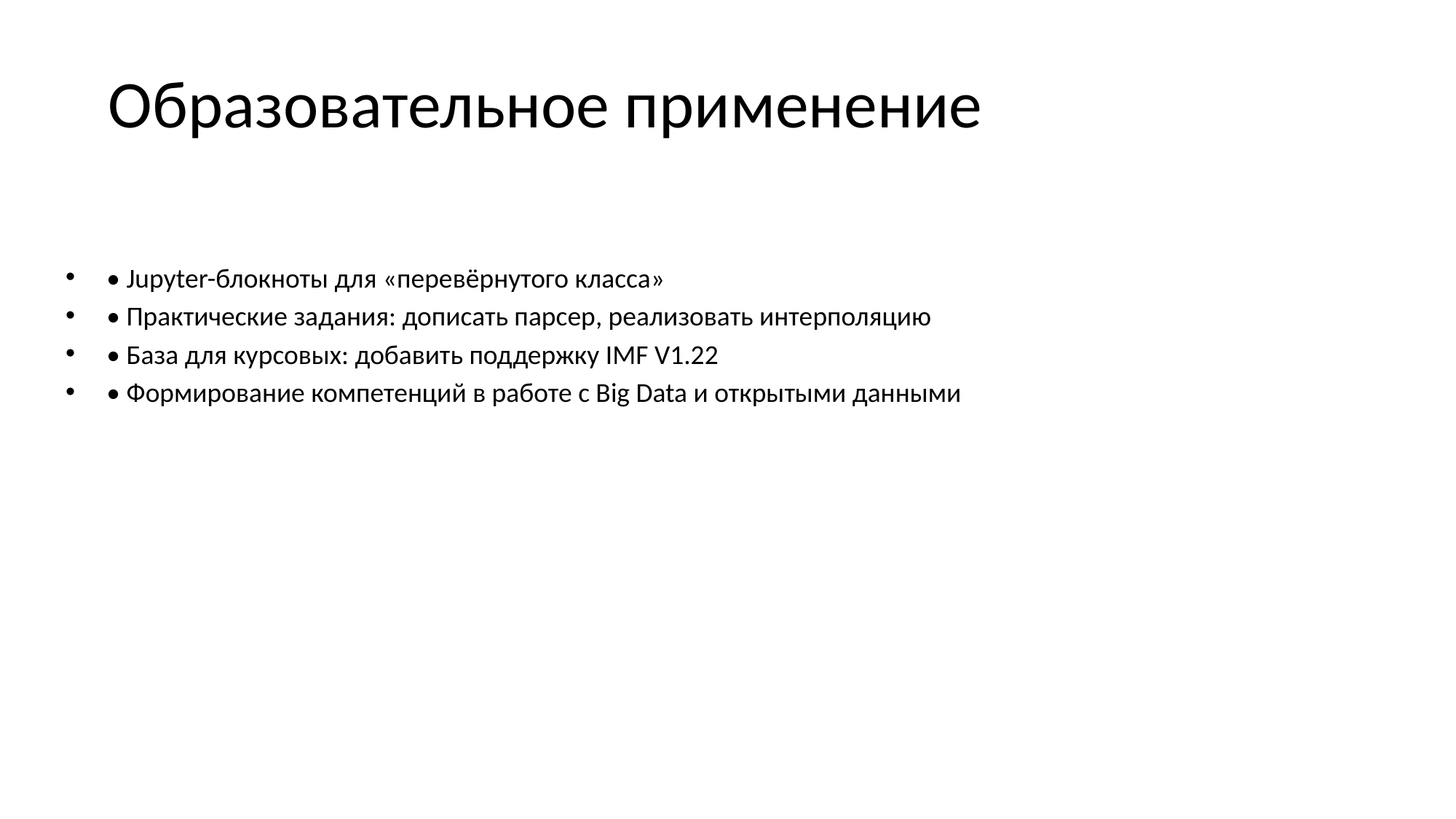

# Образовательное применение

• Jupyter-блокноты для «перевёрнутого класса»
• Практические задания: дописать парсер, реализовать интерполяцию
• База для курсовых: добавить поддержку IMF V1.22
• Формирование компетенций в работе с Big Data и открытыми данными